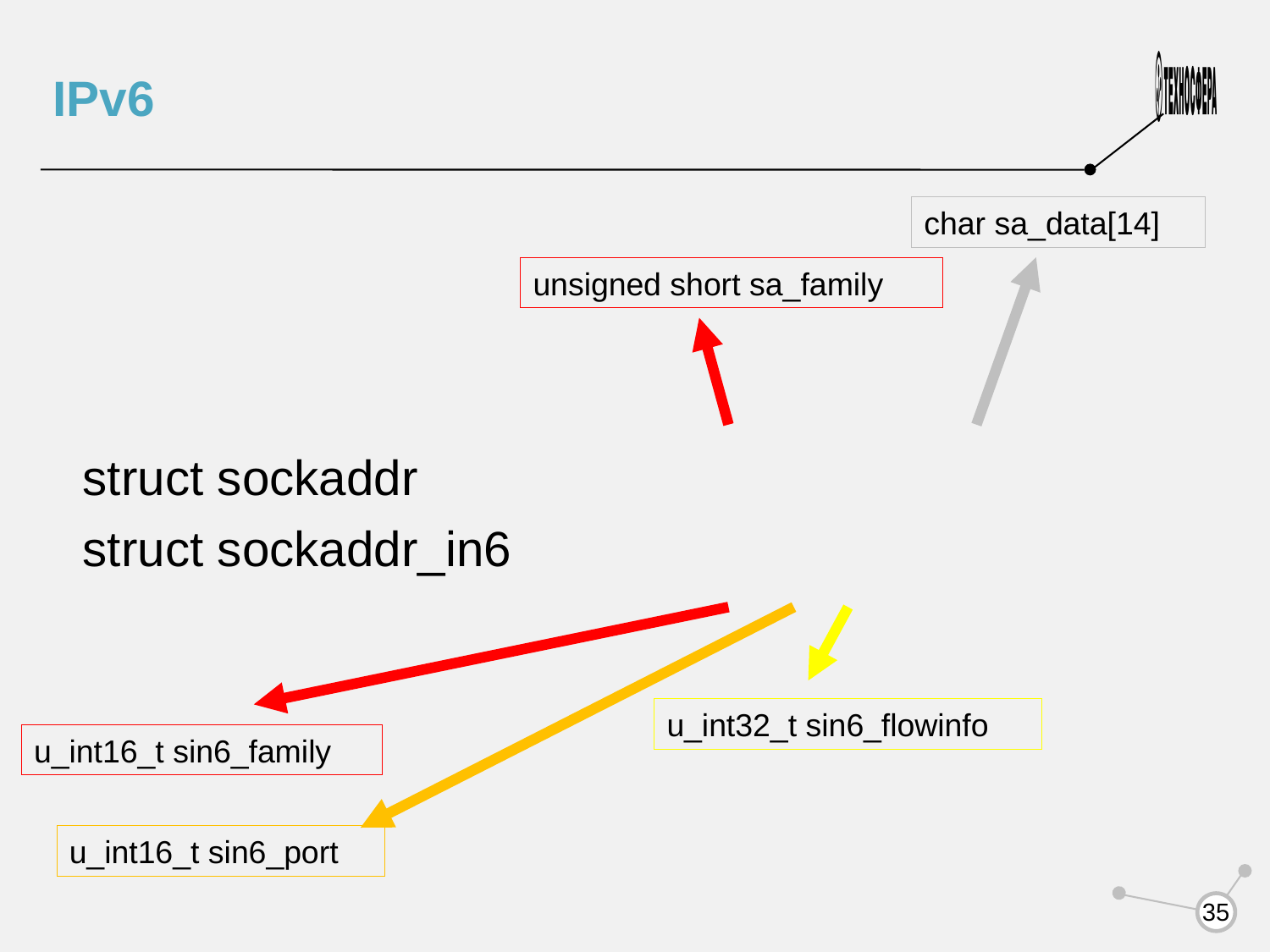

IPv6
char sa_data[14]

unsigned short sa_family

| struct sockaddr |  |  |  |  |  |  |  |  |  |  |  |  |  |  |  |  |
| --- | --- | --- | --- | --- | --- | --- | --- | --- | --- | --- | --- | --- | --- | --- | --- | --- |
| struct sockaddr\_in6 |  |  |  |  |  |  |  |  |  |  |  |  |  |  |  |  |

u_int32_t sin6_flowinfo
u_int16_t sin6_family
u_int16_t sin6_port
35